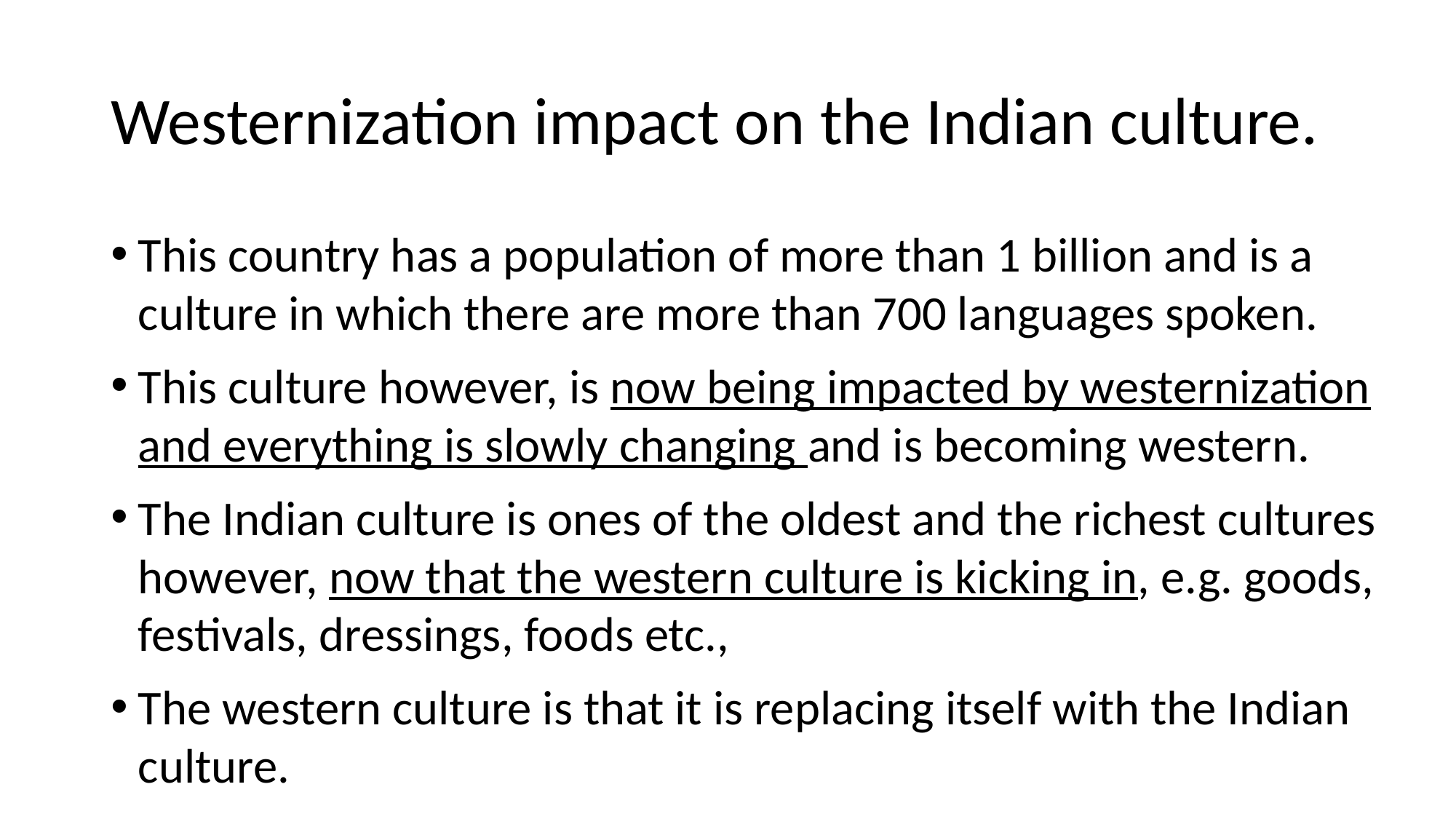

# Westernization impact on the Indian culture.
This country has a population of more than 1 billion and is a culture in which there are more than 700 languages spoken.
This culture however, is now being impacted by westernization and everything is slowly changing and is becoming western.
The Indian culture is ones of the oldest and the richest cultures however, now that the western culture is kicking in, e.g. goods, festivals, dressings, foods etc.,
The western culture is that it is replacing itself with the Indian culture.